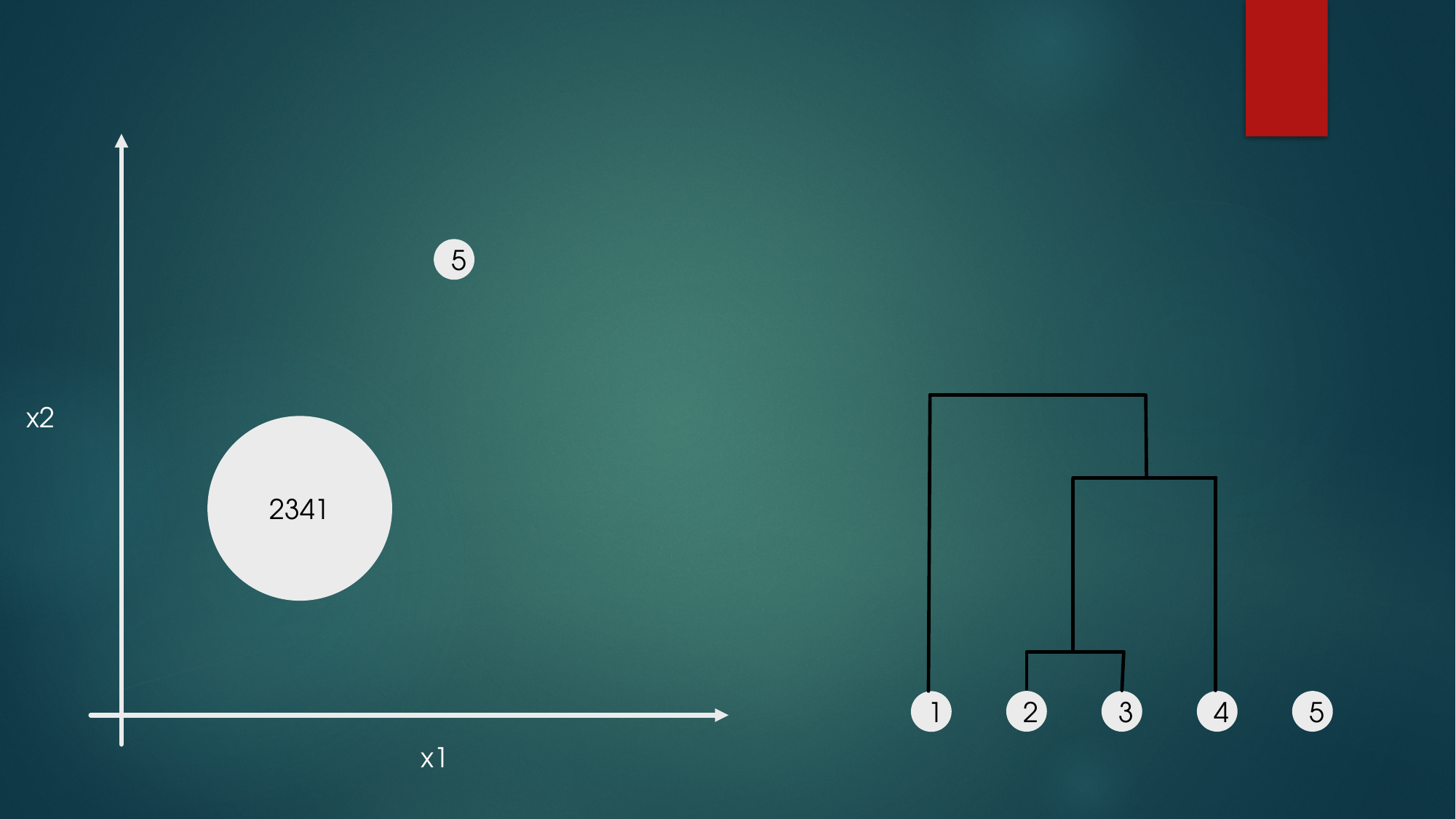

5
x2
2341
2
3
4
5
1
x1